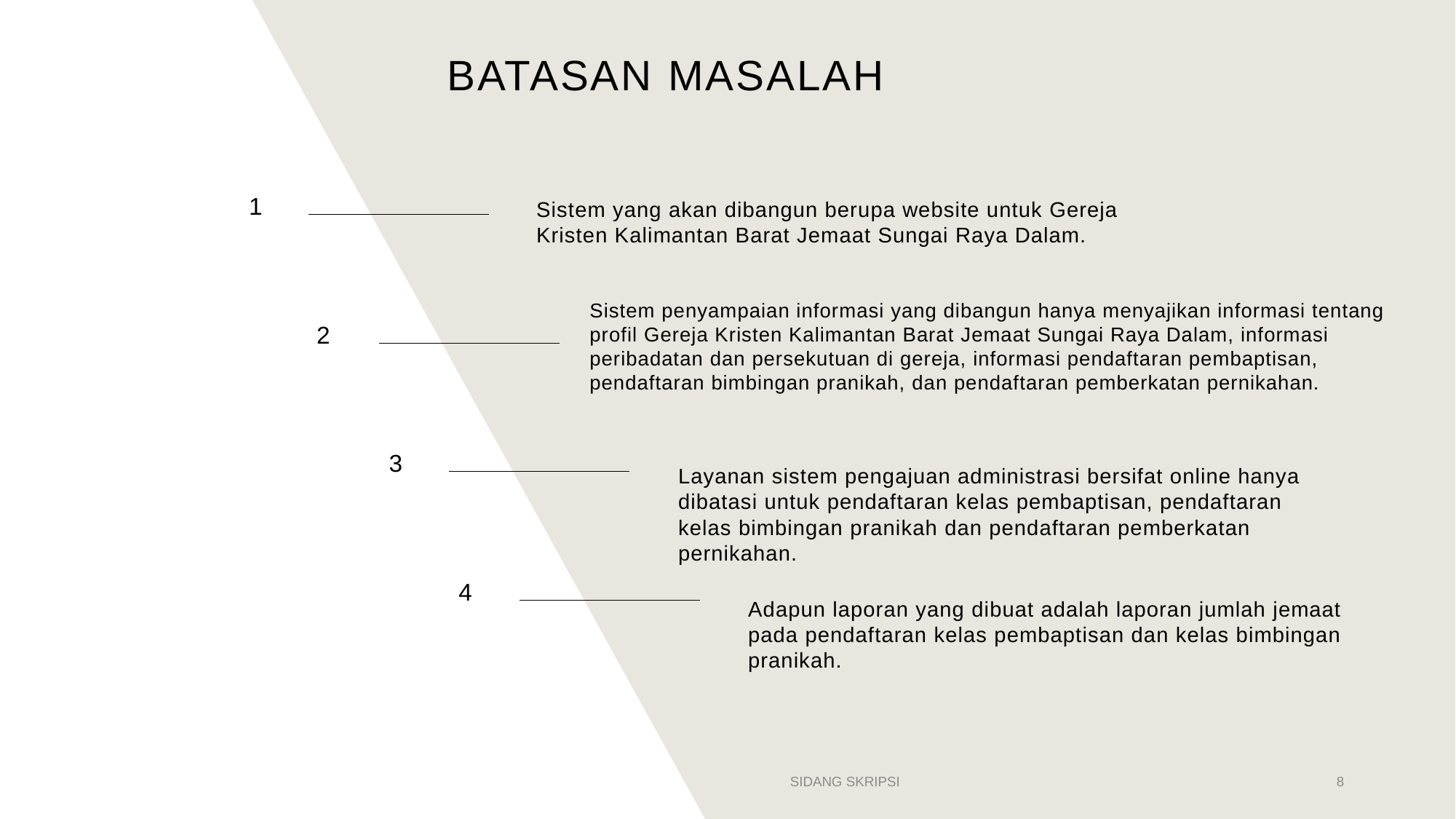

# Batasan masalah
1
Sistem yang akan dibangun berupa website untuk Gereja Kristen Kalimantan Barat Jemaat Sungai Raya Dalam.
Sistem penyampaian informasi yang dibangun hanya menyajikan informasi tentang profil Gereja Kristen Kalimantan Barat Jemaat Sungai Raya Dalam, informasi peribadatan dan persekutuan di gereja, informasi pendaftaran pembaptisan, pendaftaran bimbingan pranikah, dan pendaftaran pemberkatan pernikahan.
2
3
Layanan sistem pengajuan administrasi bersifat online hanya dibatasi untuk pendaftaran kelas pembaptisan, pendaftaran kelas bimbingan pranikah dan pendaftaran pemberkatan pernikahan.
4
Adapun laporan yang dibuat adalah laporan jumlah jemaat pada pendaftaran kelas pembaptisan dan kelas bimbingan pranikah.
SIDANG SKRIPSI
8